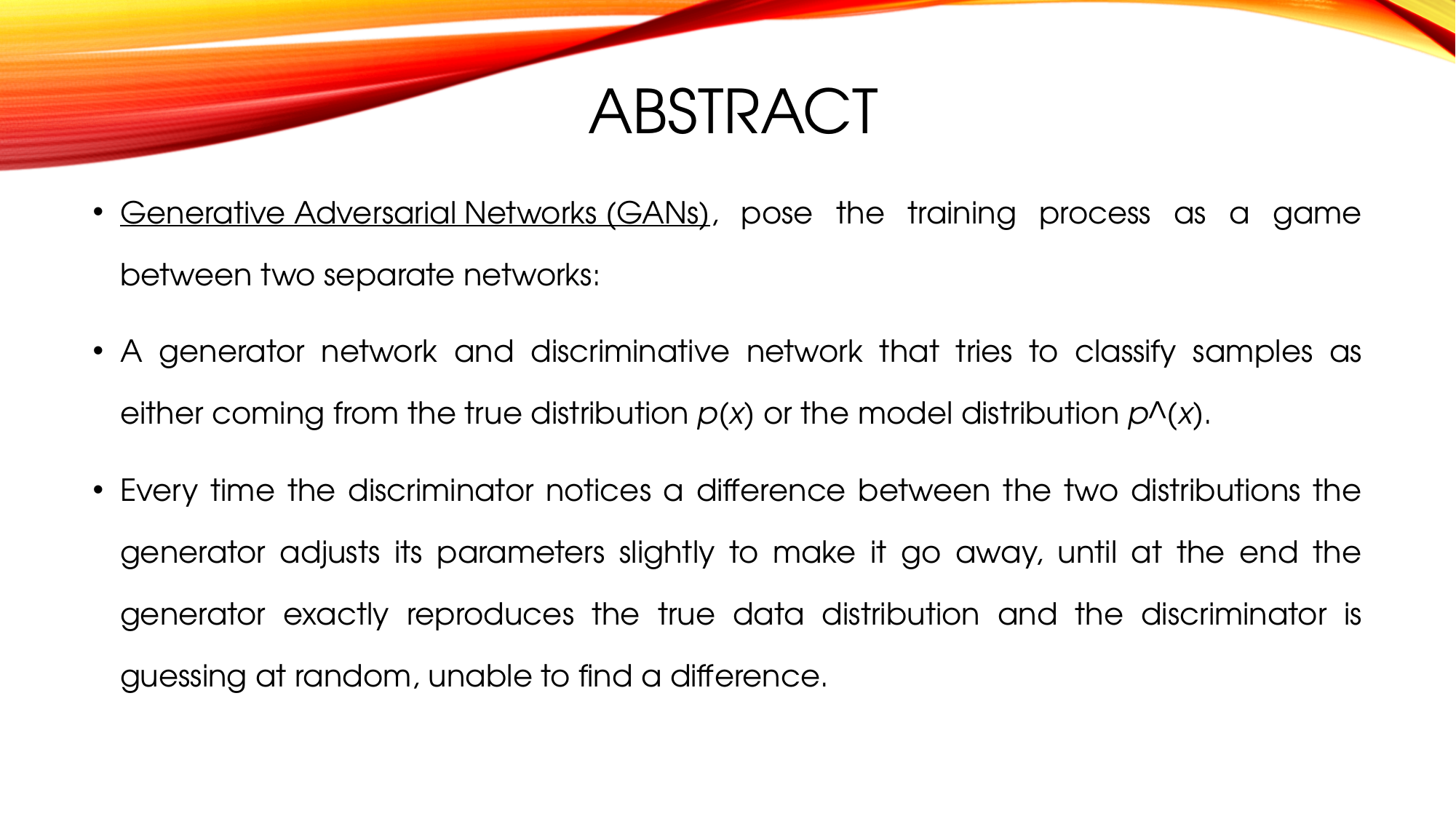

# abstract
Generative Adversarial Networks (GANs), pose the training process as a game between two separate networks:
A generator network and discriminative network that tries to classify samples as either coming from the true distribution p(x) or the model distribution p^​(x).
Every time the discriminator notices a difference between the two distributions the generator adjusts its parameters slightly to make it go away, until at the end the generator exactly reproduces the true data distribution and the discriminator is guessing at random, unable to find a difference.